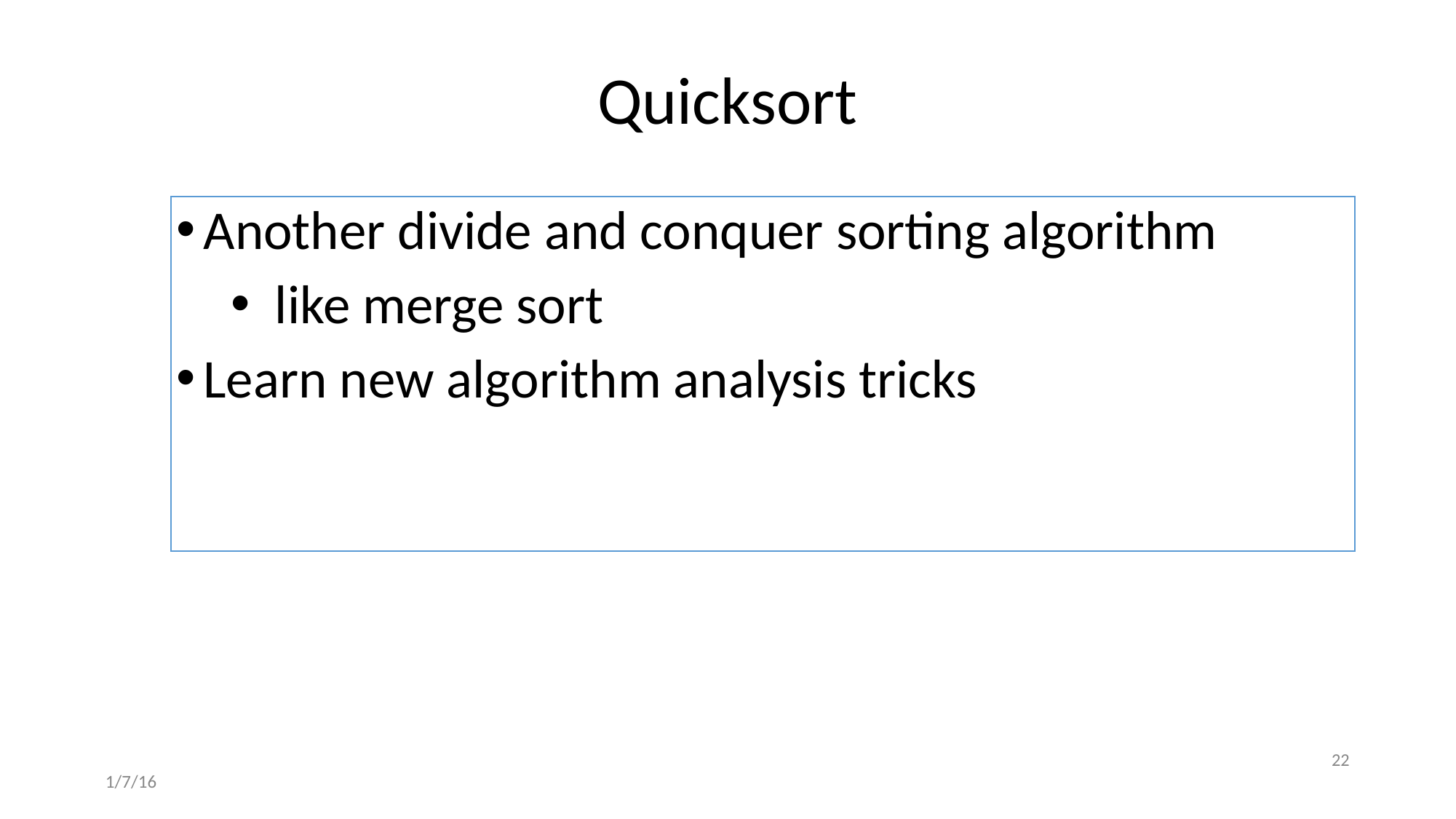

# Quicksort
Another divide and conquer sorting algorithm
 like merge sort
Learn new algorithm analysis tricks
22

1/7/16